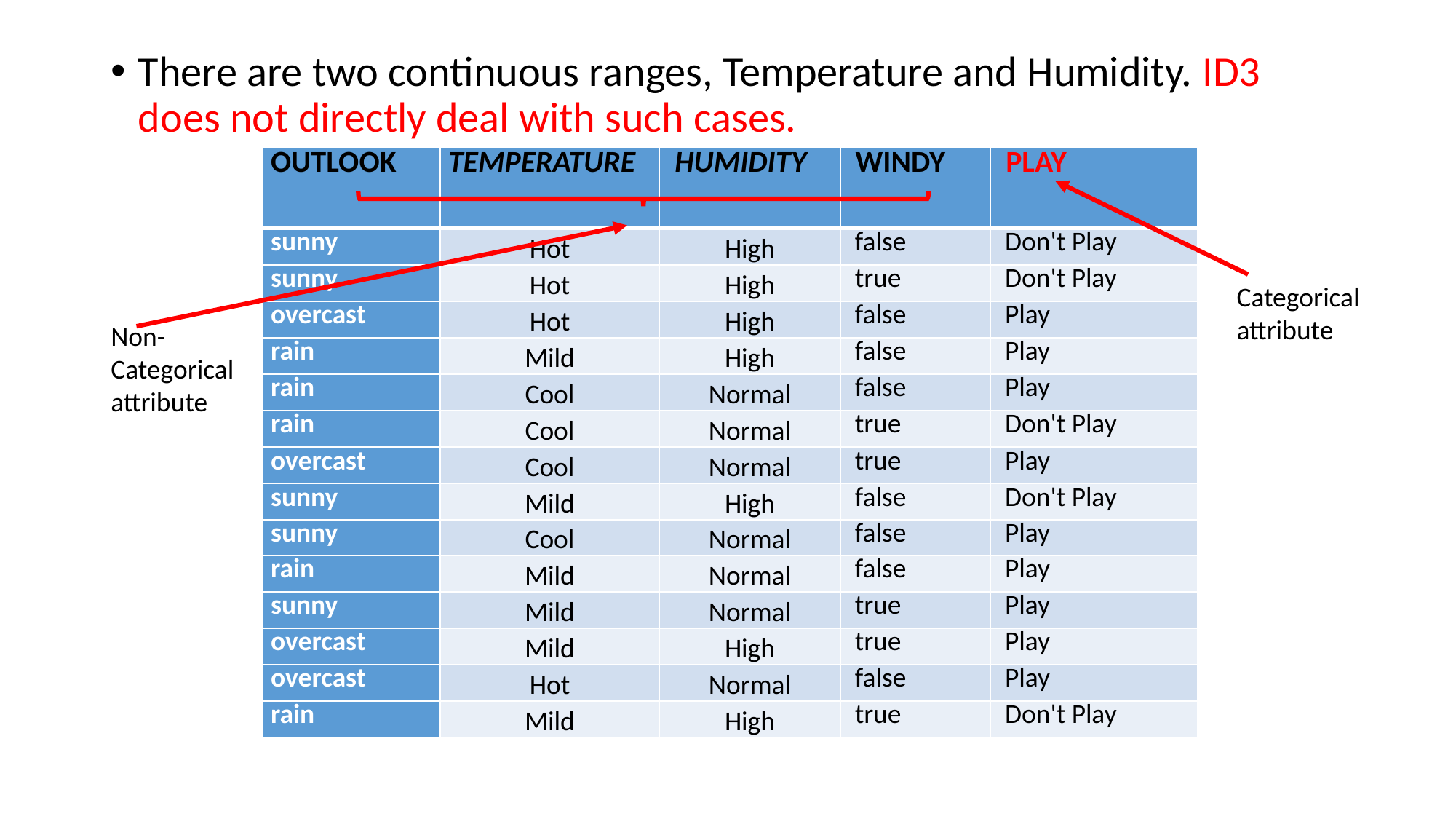

There are two continuous ranges, Temperature and Humidity. ID3 does not directly deal with such cases.

| OUTLOOK | TEMPERATURE | HUMIDITY | WINDY | PLAY |
| --- | --- | --- | --- | --- |
| sunny | Hot | High | false | Don't Play |
| sunny | Hot | High | true | Don't Play |
| overcast | Hot | High | false | Play |
| rain | Mild | High | false | Play |
| rain | Cool | Normal | false | Play |
| rain | Cool | Normal | true | Don't Play |
| overcast | Cool | Normal | true | Play |
| sunny | Mild | High | false | Don't Play |
| sunny | Cool | Normal | false | Play |
| rain | Mild | Normal | false | Play |
| sunny | Mild | Normal | true | Play |
| overcast | Mild | High | true | Play |
| overcast | Hot | Normal | false | Play |
| rain | Mild | High | true | Don't Play |
Categorical attribute
Non-Categorical attribute